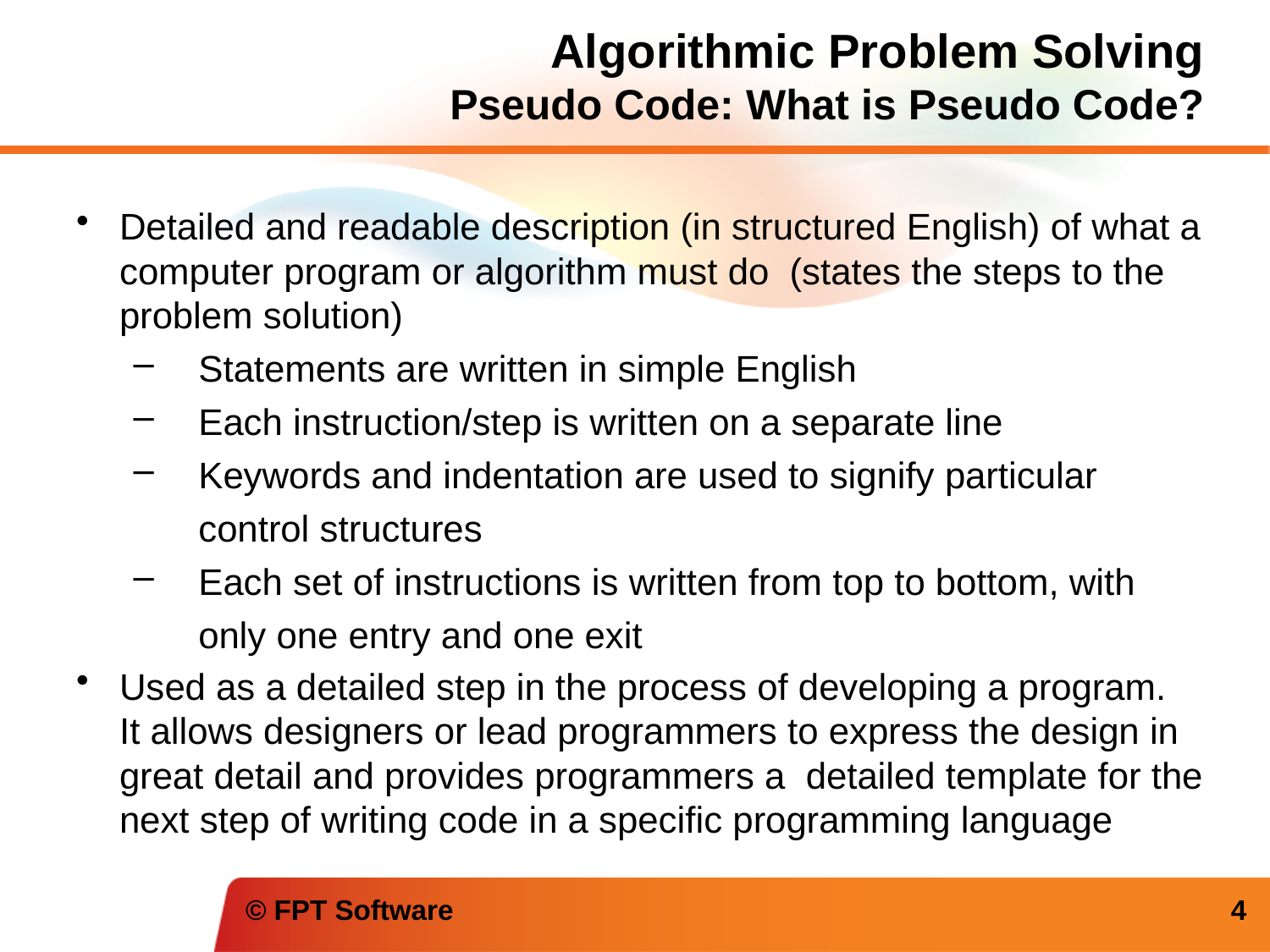

# Algorithmic Problem Solving Pseudo Code: What is Pseudo Code?
Detailed and readable description (in structured English) of what a computer program or algorithm must do  (states the steps to the problem solution)
Statements are written in simple English
Each instruction/step is written on a separate line
Keywords and indentation are used to signify particular control structures
Each set of instructions is written from top to bottom, with only one entry and one exit
Used as a detailed step in the process of developing a program.  It allows designers or lead programmers to express the design in great detail and provides programmers a  detailed template for the next step of writing code in a specific programming language